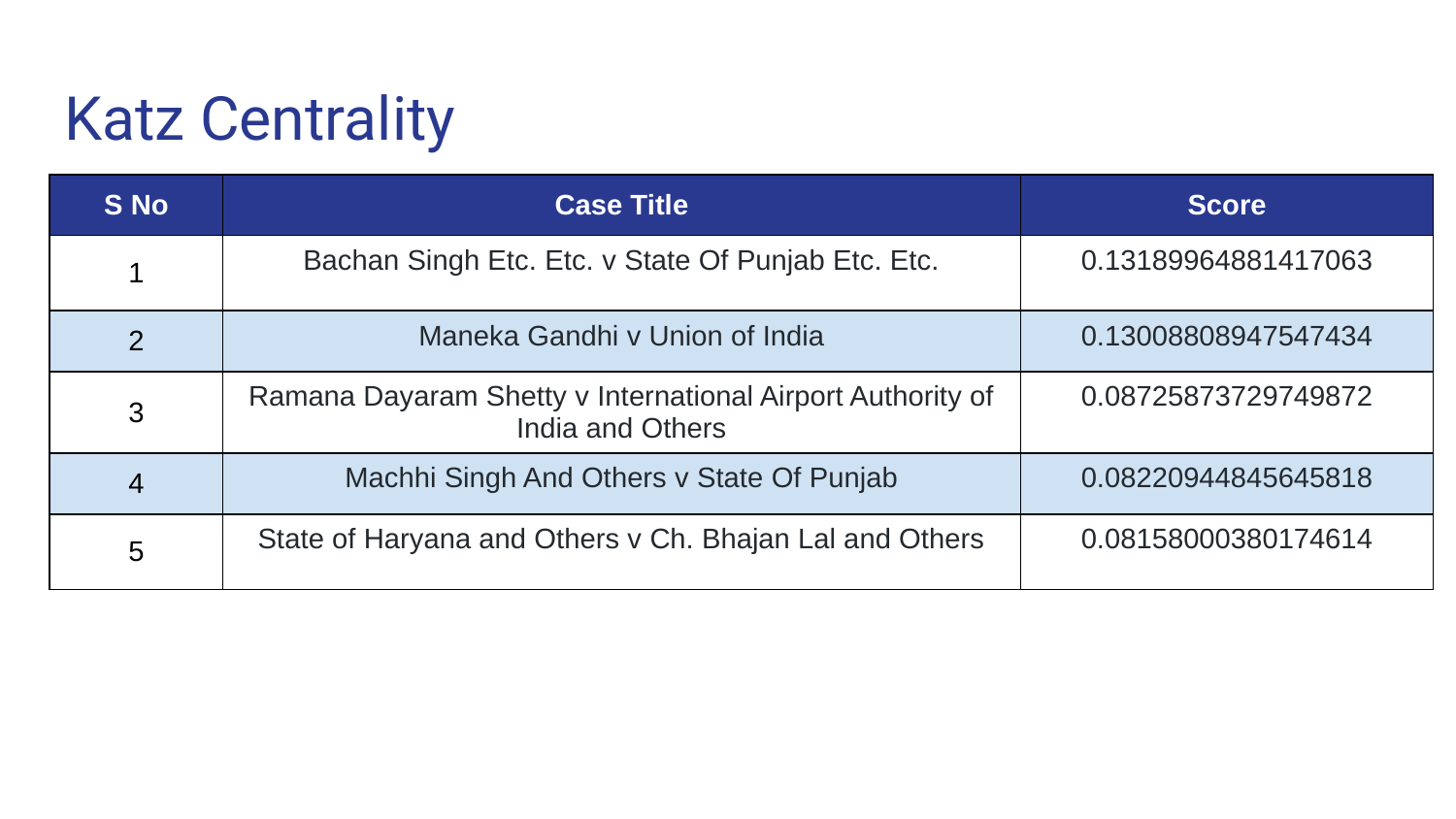

# Katz Centrality
| S No | Case Title | Score |
| --- | --- | --- |
| 1 | Bachan Singh Etc. Etc. v State Of Punjab Etc. Etc. | 0.13189964881417063 |
| 2 | Maneka Gandhi v Union of India | 0.13008808947547434 |
| 3 | Ramana Dayaram Shetty v International Airport Authority of India and Others | 0.08725873729749872 |
| 4 | Machhi Singh And Others v State Of Punjab | 0.08220944845645818 |
| 5 | State of Haryana and Others v Ch. Bhajan Lal and Others | 0.08158000380174614 |